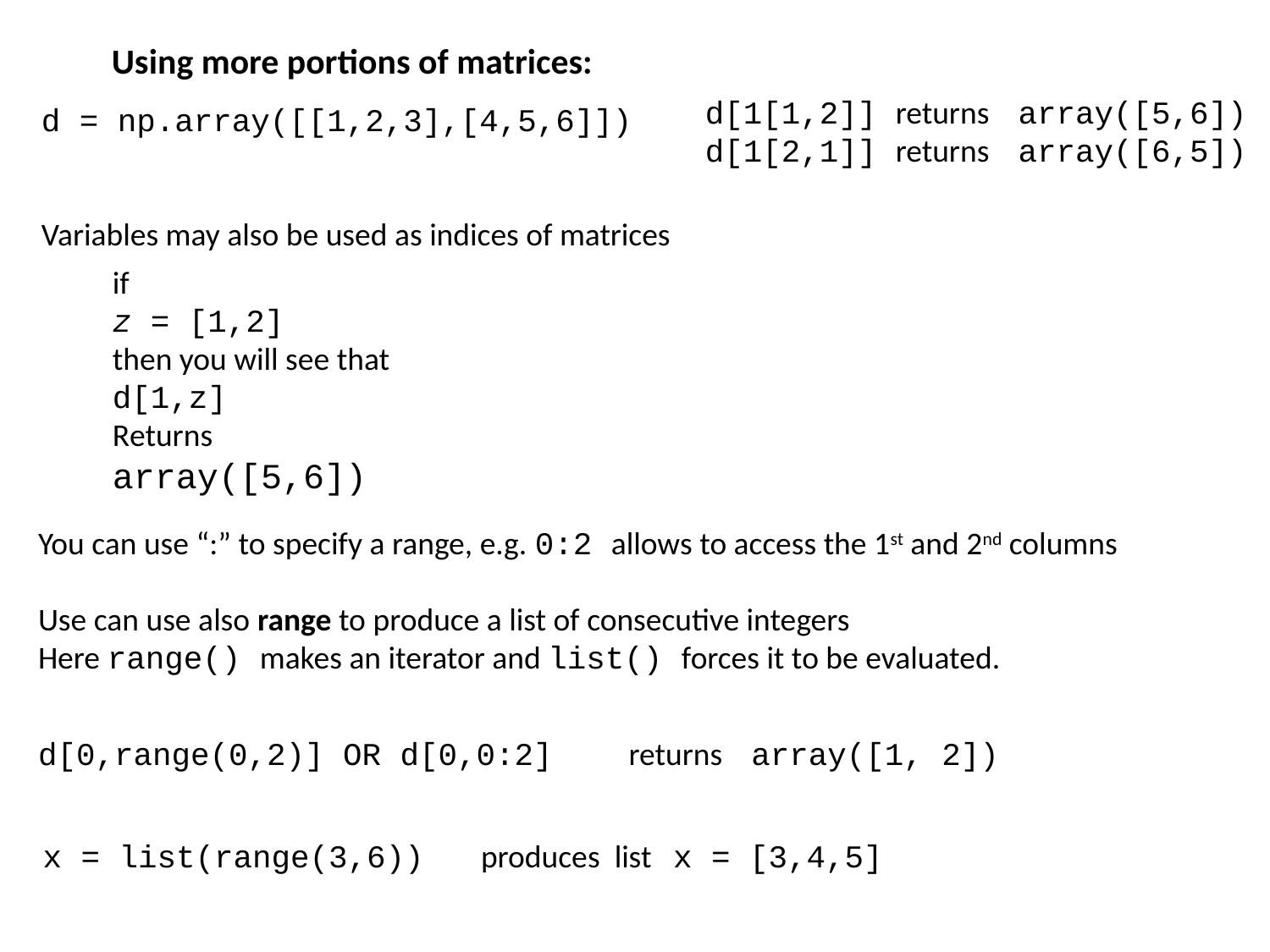

Using more portions of matrices:
d[1[1,2]] returns    array([5,6])
d[1[2,1]] returns    array([6,5])
d = np.array([[1,2,3],[4,5,6]])

Variables may also be used as indices of matrices
if
z = [1,2]
then you will see that
d[1,z]
Returns
array([5,6])
You can use “:” to specify a range, e.g. 0:2 allows to access the 1st and 2nd columns

Use can use also range to produce a list of consecutive integers
Here range() makes an iterator and list() forces it to be evaluated.

d[0,range(0,2)] OR d[0,0:2]    returns    array([1, 2])
x = list(range(3,6))   produces  list   x = [3,4,5]